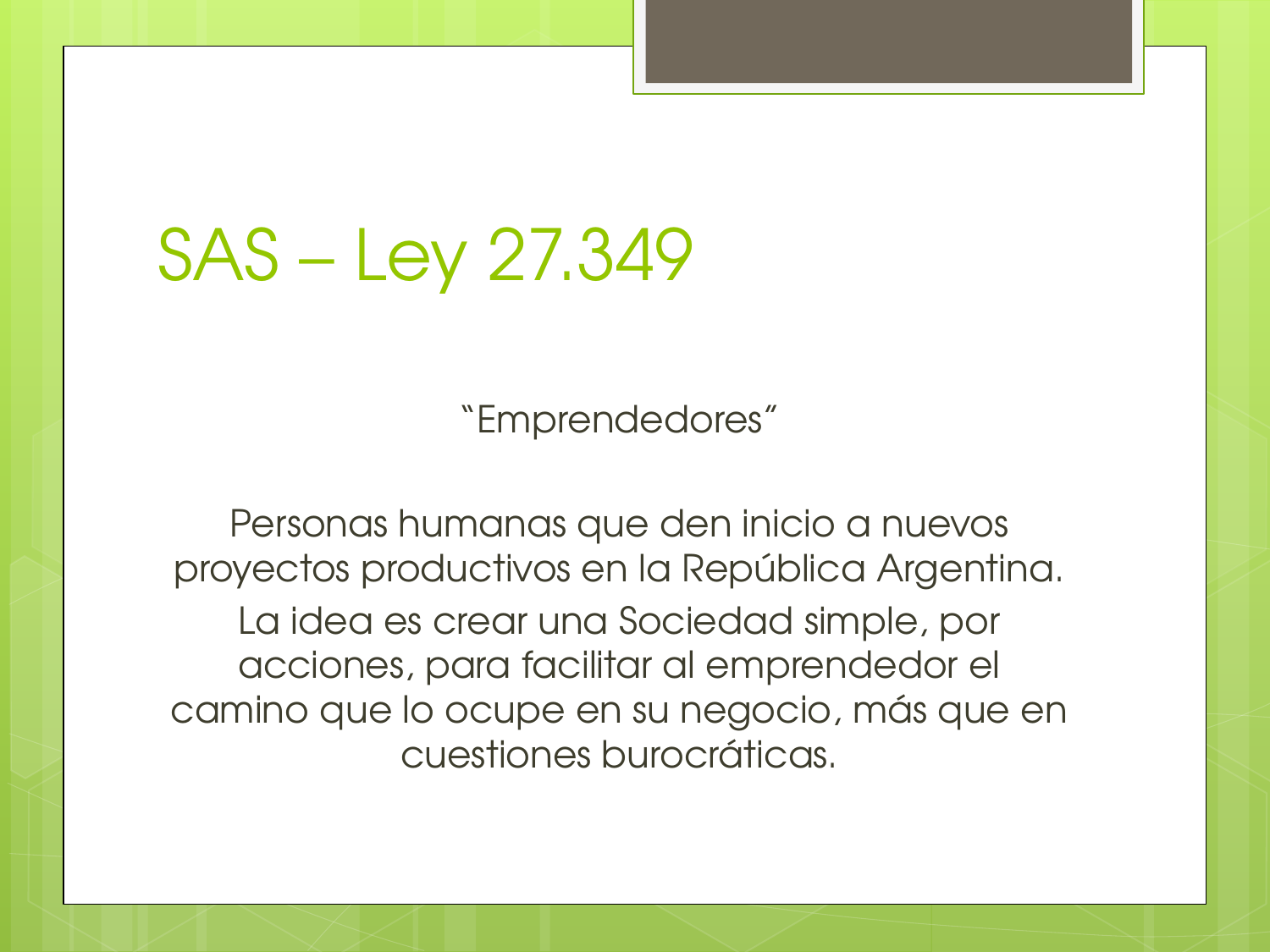

# SAS – Ley 27.349

“Emprendedores”

Personas humanas que den inicio a nuevos proyectos productivos en la República Argentina.
La idea es crear una Sociedad simple, por acciones, para facilitar al emprendedor el camino que lo ocupe en su negocio, más que en cuestiones burocráticas.